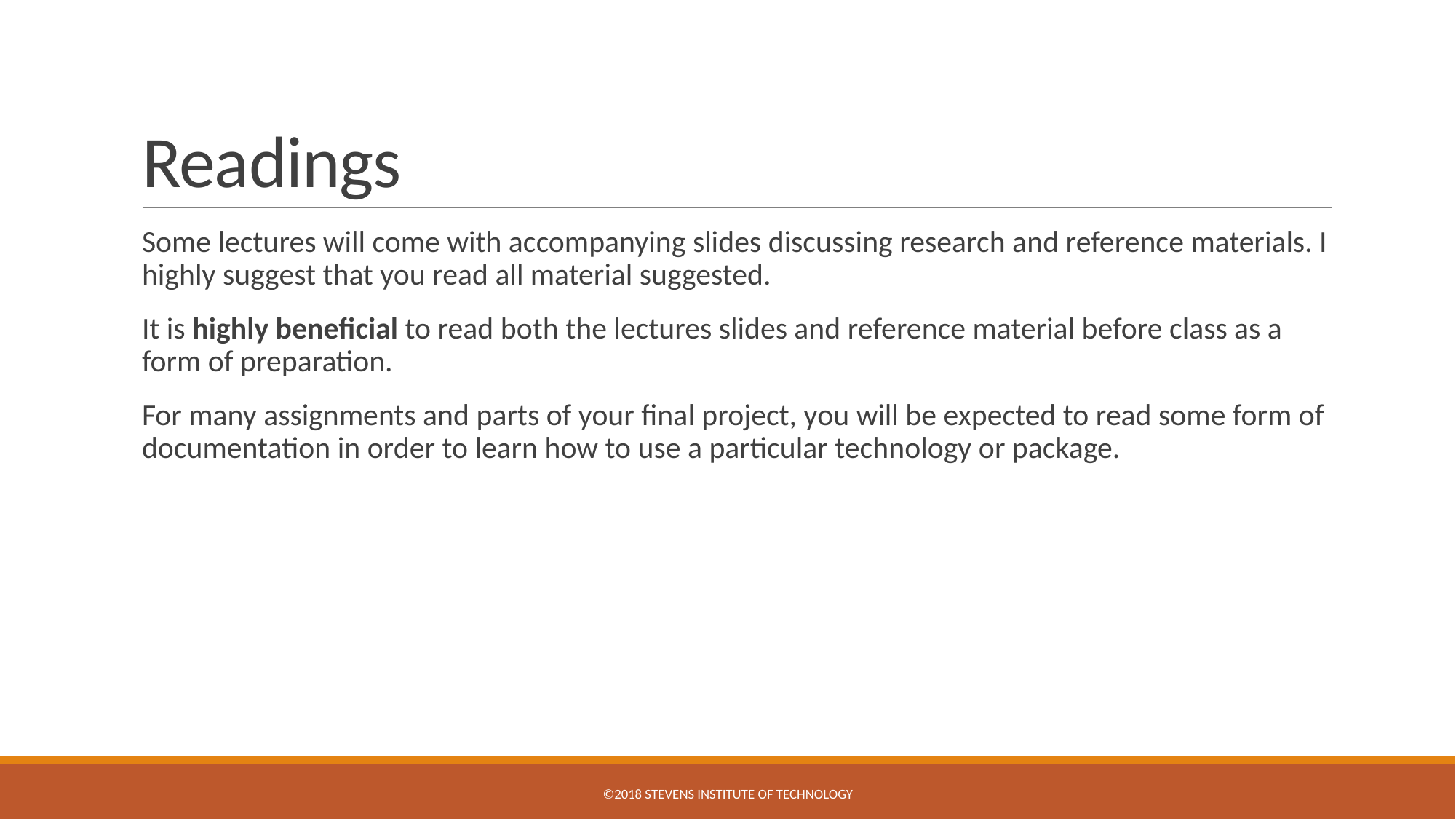

# Readings
Some lectures will come with accompanying slides discussing research and reference materials. I highly suggest that you read all material suggested.
It is highly beneficial to read both the lectures slides and reference material before class as a form of preparation.
For many assignments and parts of your final project, you will be expected to read some form of documentation in order to learn how to use a particular technology or package.
©2018 Stevens Institute of Technology